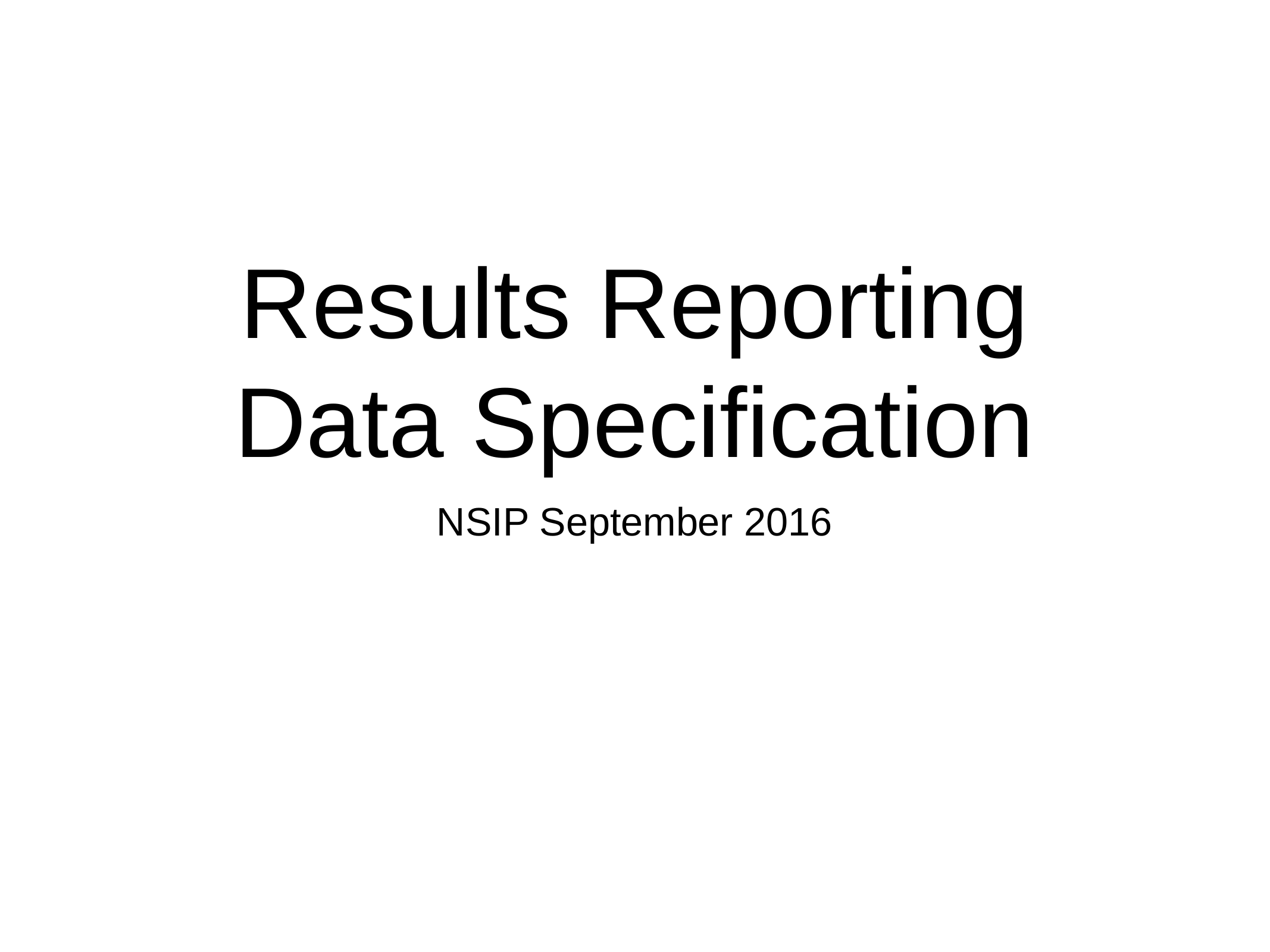

# Results Reporting
Data Specification
NSIP September 2016